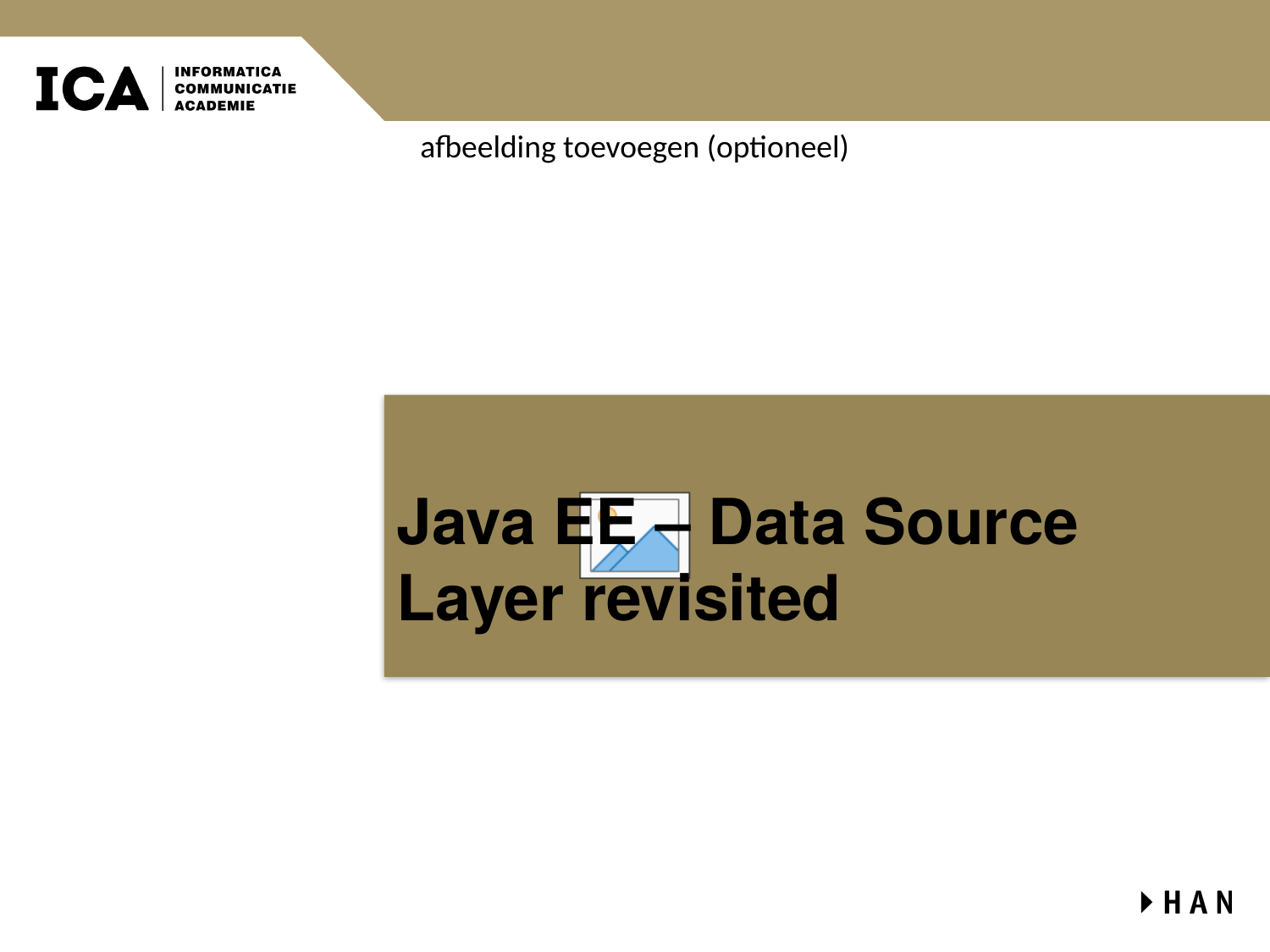

# Java EE – Data Source Layer revisited